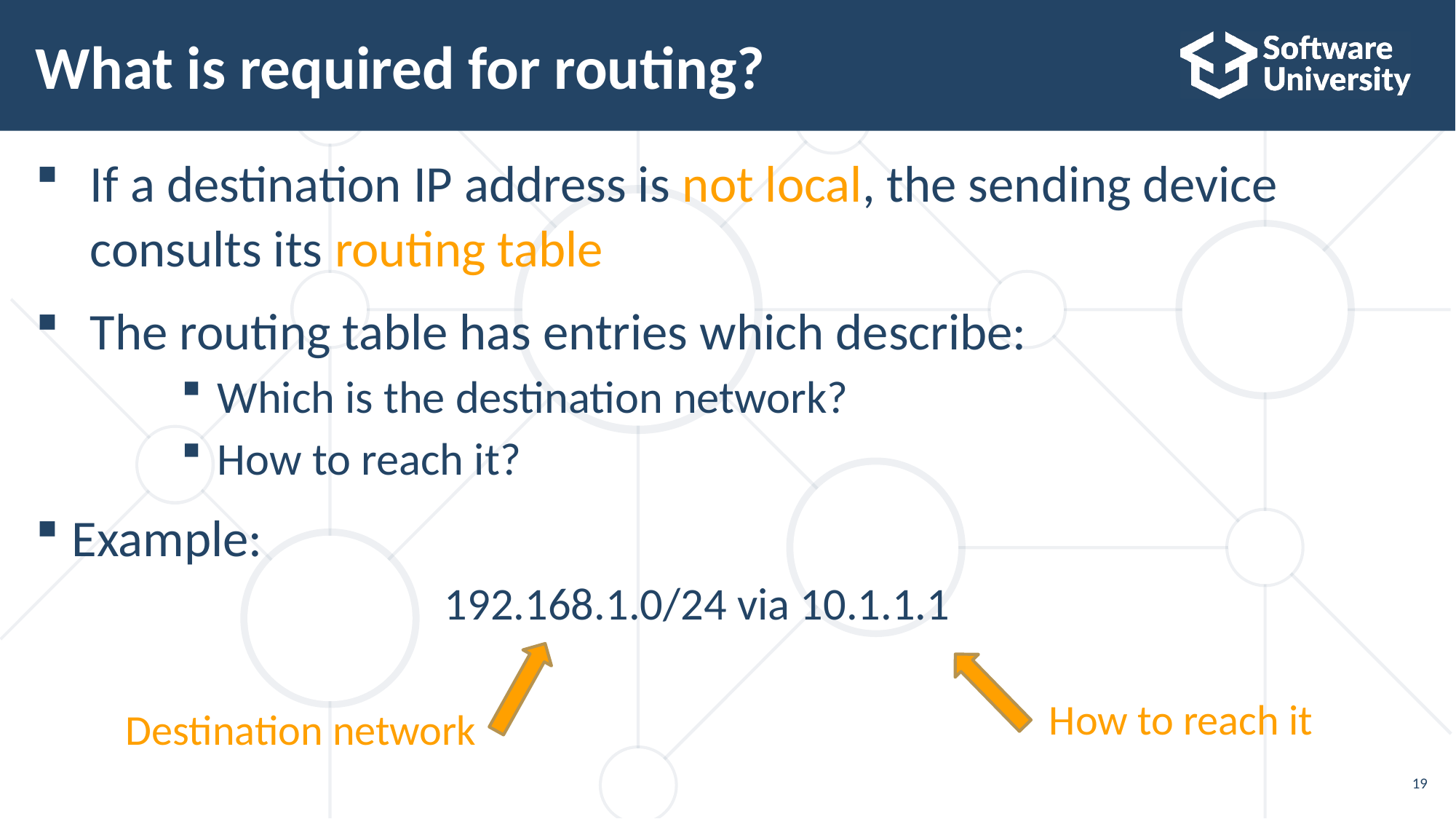

# What is required for routing?
If a destination IP address is not local, the sending device
consults its routing table
The routing table has entries which describe:
Which is the destination network?
How to reach it?
Example:
			192.168.1.0/24 via 10.1.1.1

How to reach it
Destination network
19